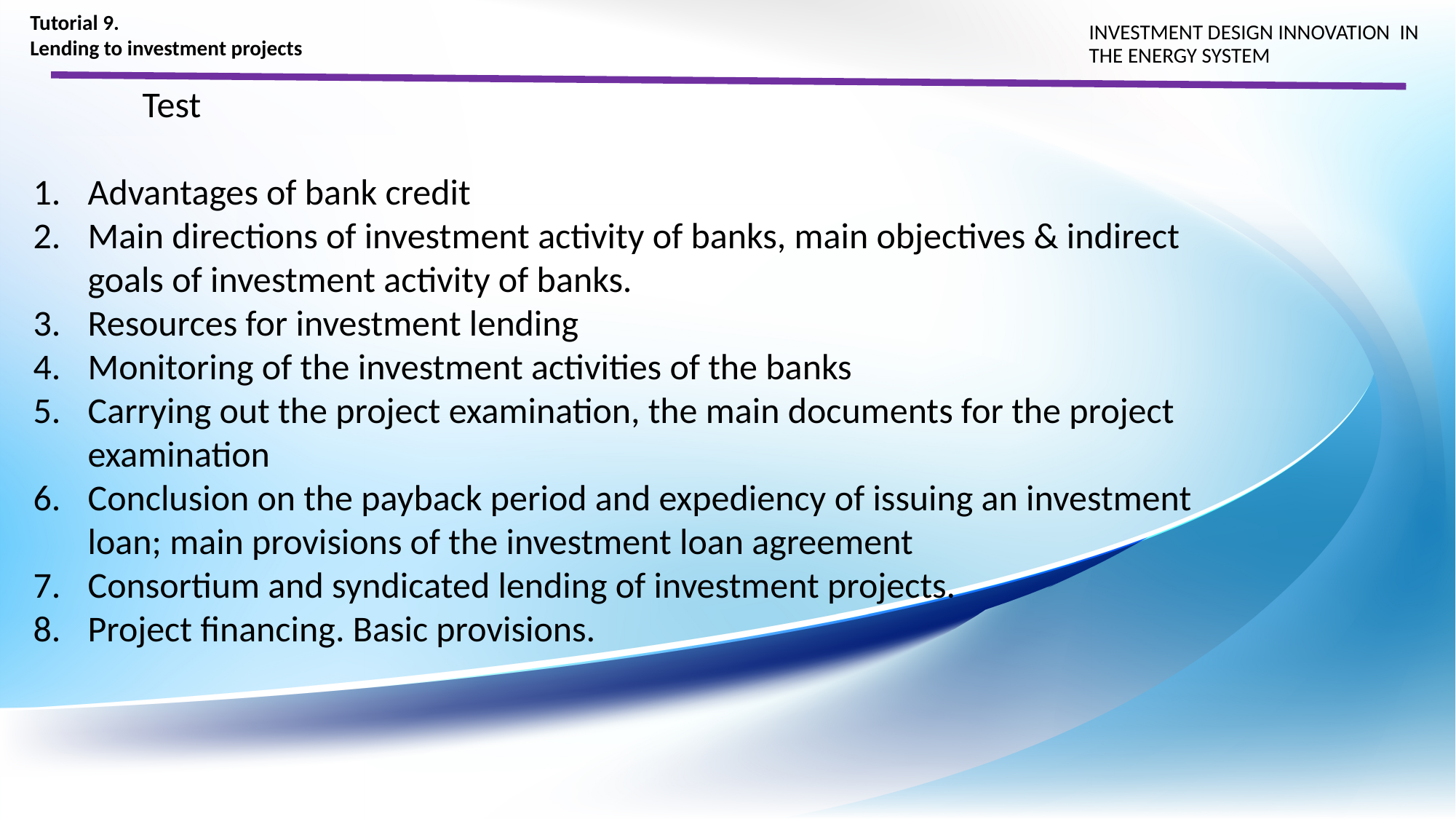

Tutorial 9.
Lending to investment projects
INVESTMENT DESIGN INNOVATION  IN
THE ENERGY SYSTEM
	Test

Advantages of bank credit
Main directions of investment activity of banks, main objectives & indirect goals of investment activity of banks.
Resources for investment lending
Monitoring of the investment activities of the banks
Carrying out the project examination, the main documents for the project examination
Conclusion on the payback period and expediency of issuing an investment loan; main provisions of the investment loan agreement
Consortium and syndicated lending of investment projects.
Project financing. Basic provisions.